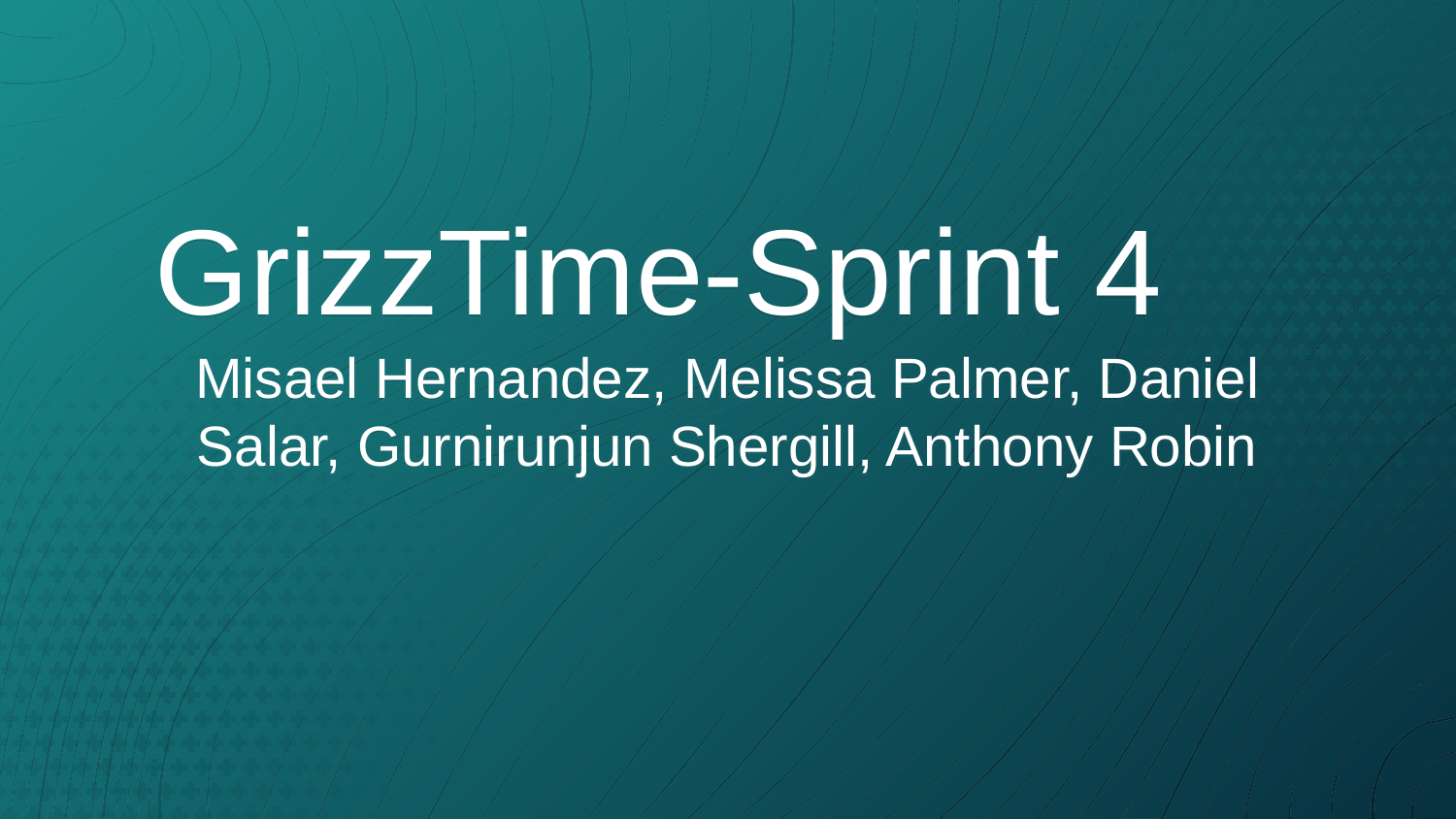

# GrizzTime-Sprint 4
Misael Hernandez, Melissa Palmer, Daniel Salar, Gurnirunjun Shergill, Anthony Robin